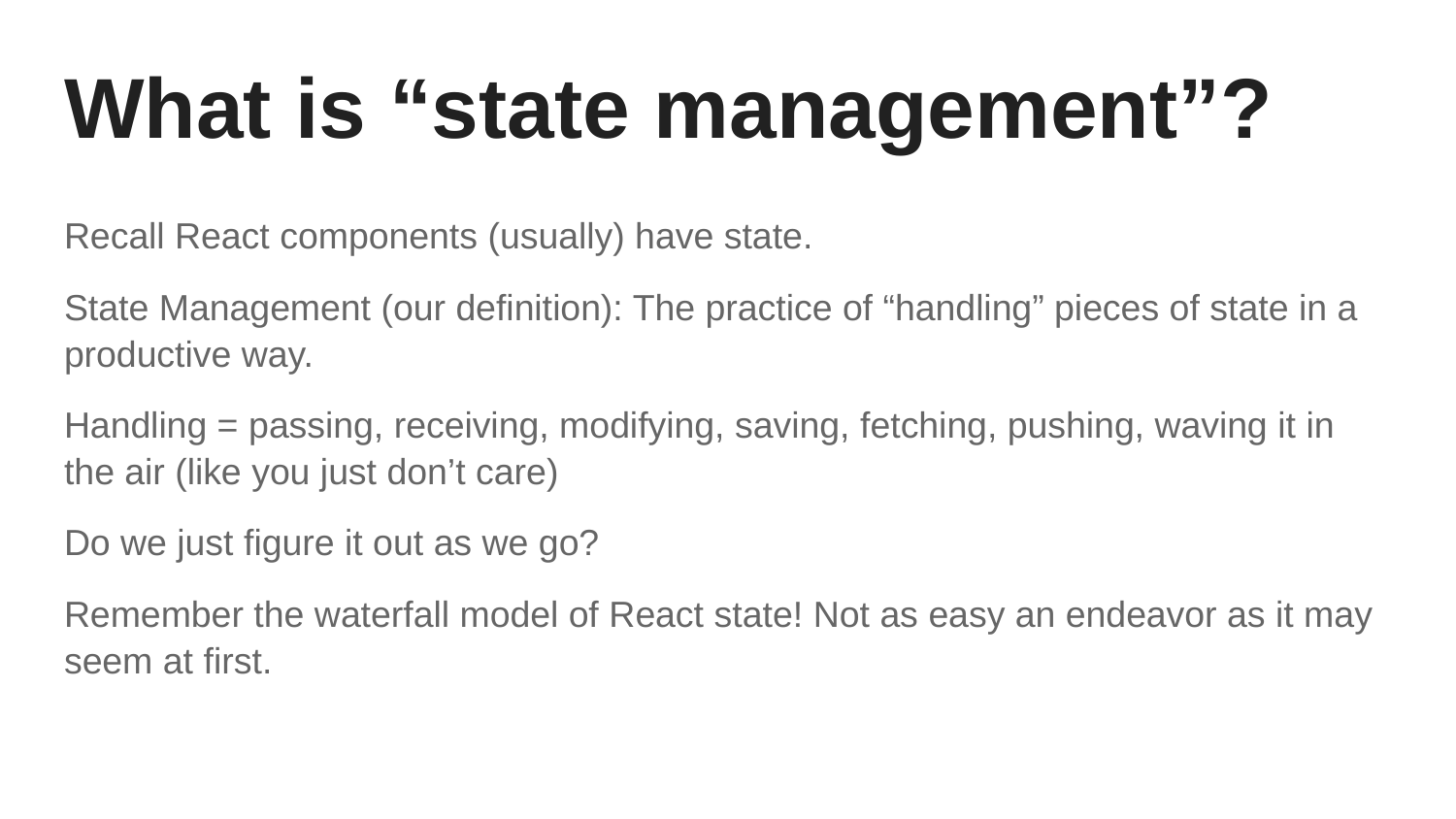

# What is “state management”?
Recall React components (usually) have state.
State Management (our definition): The practice of “handling” pieces of state in a productive way.
Handling = passing, receiving, modifying, saving, fetching, pushing, waving it in the air (like you just don’t care)
Do we just figure it out as we go?
Remember the waterfall model of React state! Not as easy an endeavor as it may seem at first.